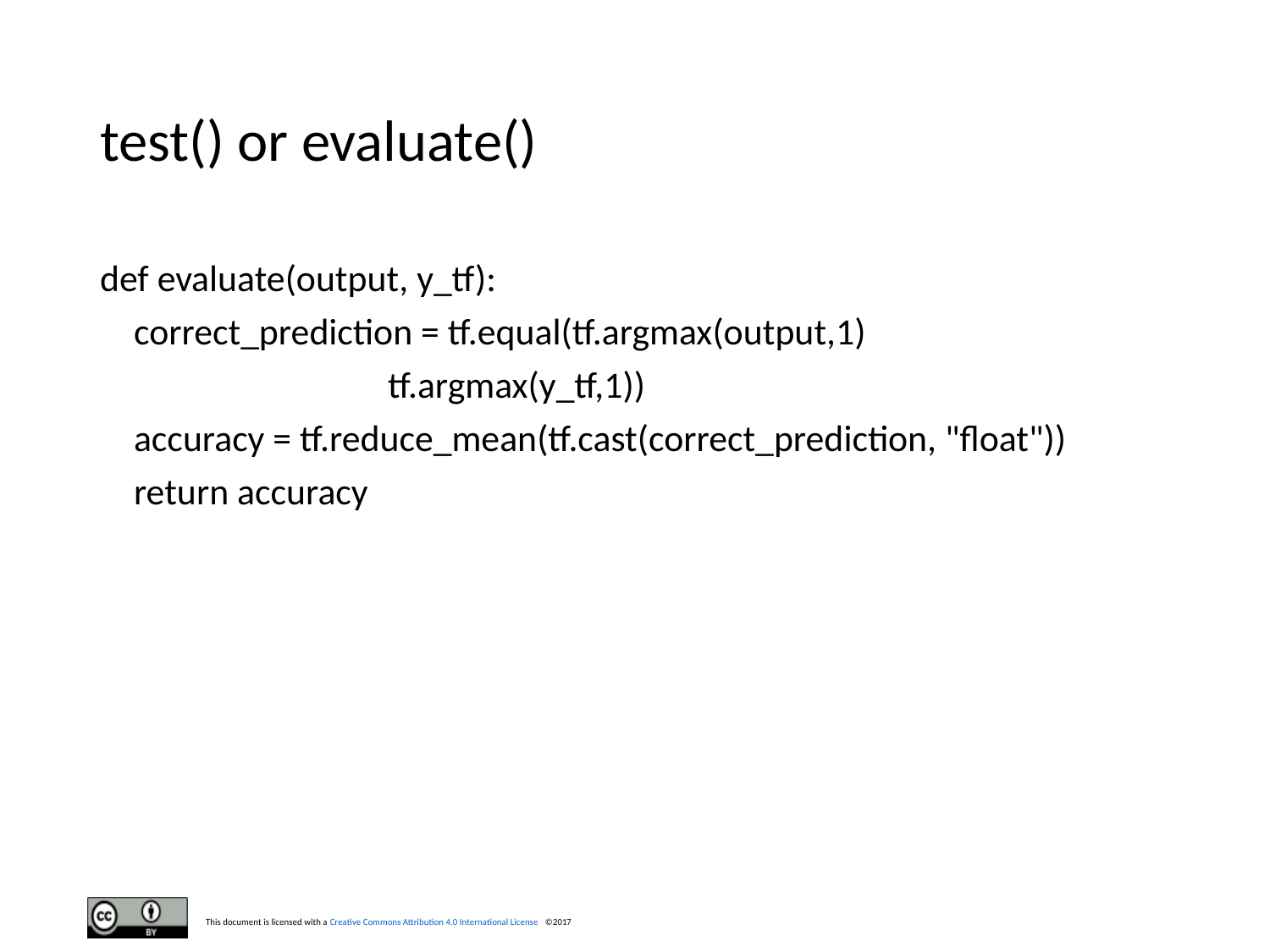

# test() or evaluate()
def evaluate(output, y_tf):
    correct_prediction = tf.equal(tf.argmax(output,1)
                                  tf.argmax(y_tf,1))
    accuracy = tf.reduce_mean(tf.cast(correct_prediction, "float"))
    return accuracy